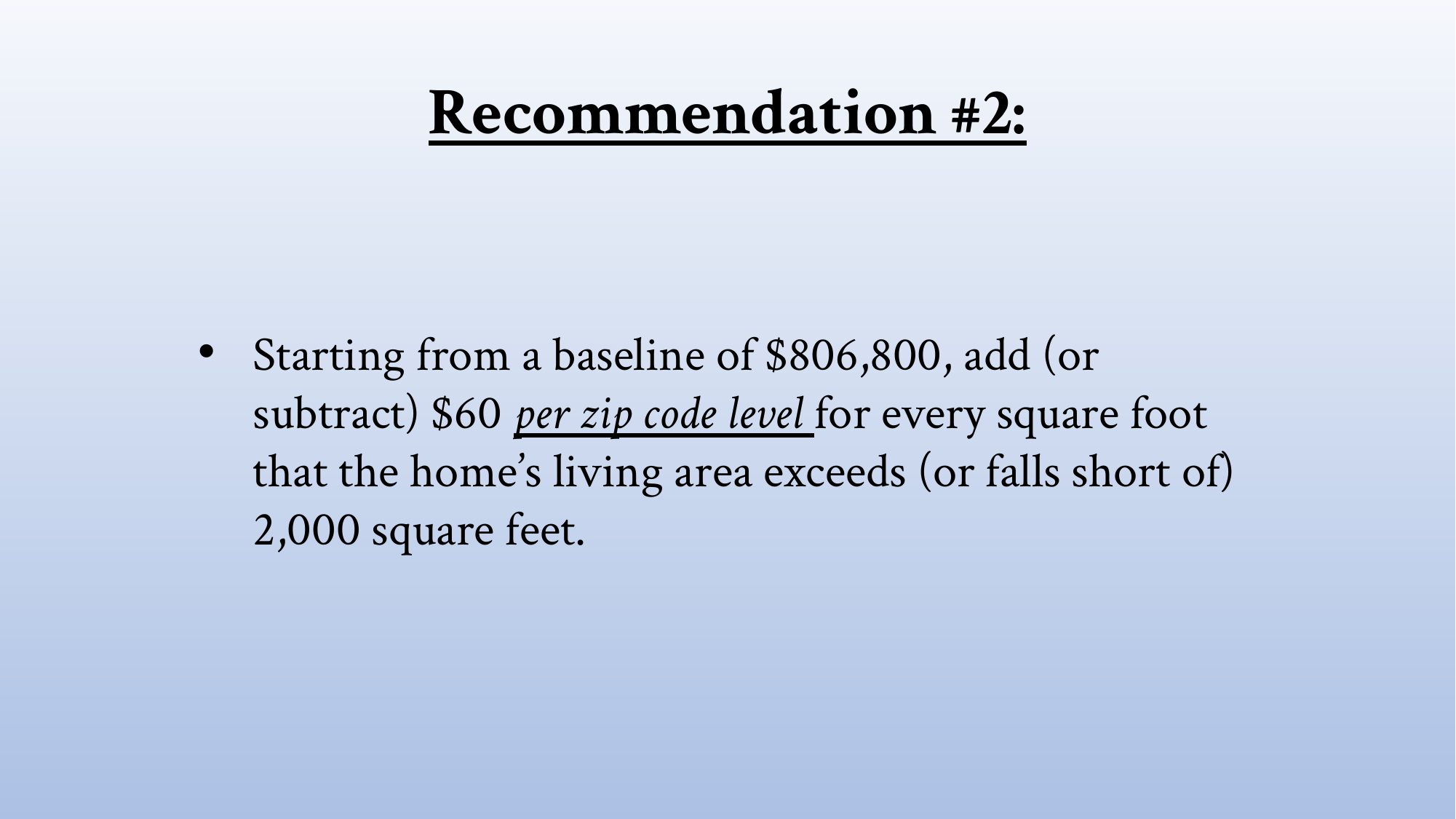

Recommendation #2:

Starting from a baseline of $806,800, add (or subtract) $60 per zip code level for every square foot that the home’s living area exceeds (or falls short of) 2,000 square feet.